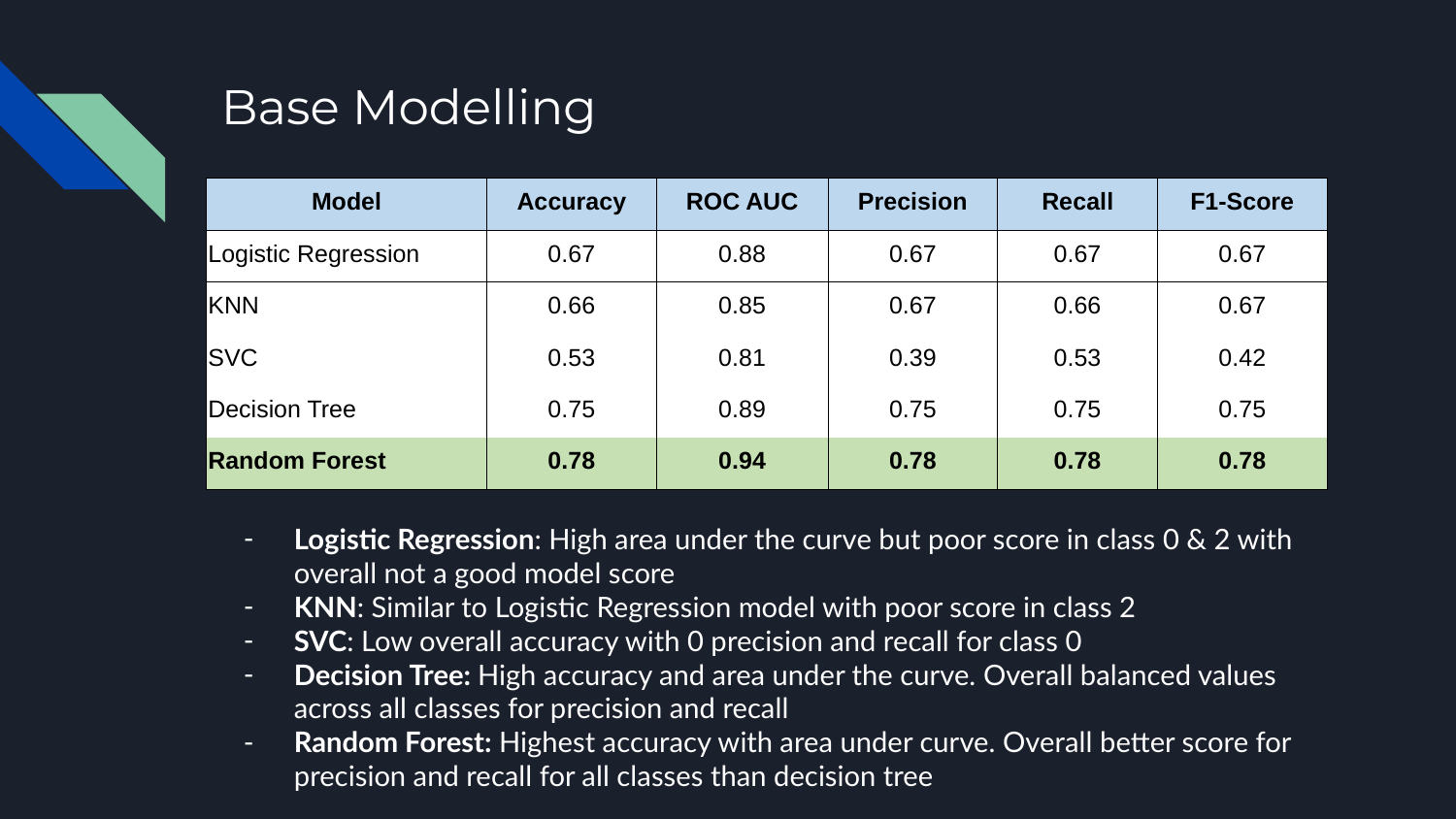

# Base Modelling
| Model | Accuracy | ROC AUC | Precision | Recall | F1-Score |
| --- | --- | --- | --- | --- | --- |
| Logistic Regression | 0.67 | 0.88 | 0.67 | 0.67 | 0.67 |
| KNN | 0.66 | 0.85 | 0.67 | 0.66 | 0.67 |
| SVC | 0.53 | 0.81 | 0.39 | 0.53 | 0.42 |
| Decision Tree | 0.75 | 0.89 | 0.75 | 0.75 | 0.75 |
| Random Forest | 0.78 | 0.94 | 0.78 | 0.78 | 0.78 |
Logistic Regression: High area under the curve but poor score in class 0 & 2 with overall not a good model score
KNN: Similar to Logistic Regression model with poor score in class 2
SVC: Low overall accuracy with 0 precision and recall for class 0
Decision Tree: High accuracy and area under the curve. Overall balanced values across all classes for precision and recall
Random Forest: Highest accuracy with area under curve. Overall better score for precision and recall for all classes than decision tree